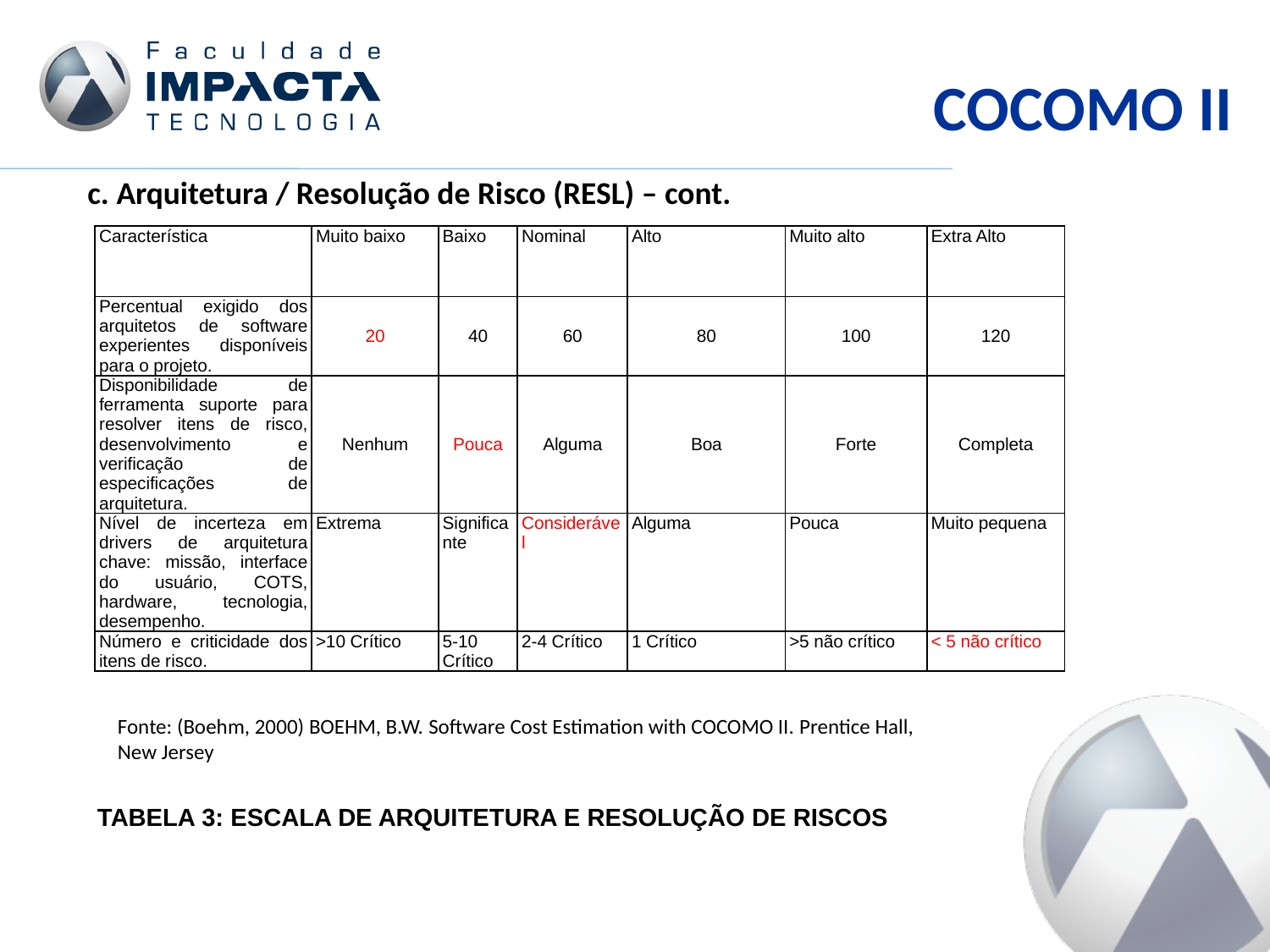

COCOMO II
c. Arquitetura / Resolução de Risco (RESL) – cont.

| Característica | Muito baixo | Baixo | Nominal | Alto | Muito alto | Extra Alto |
| --- | --- | --- | --- | --- | --- | --- |
| Percentual exigido dos arquitetos de software experientes disponíveis para o projeto. | 20 | 40 | 60 | 80 | 100 | 120 |
| Disponibilidade de ferramenta suporte para resolver itens de risco, desenvolvimento e verificação de especificações de arquitetura. | Nenhum | Pouca | Alguma | Boa | Forte | Completa |
| Nível de incerteza em drivers de arquitetura chave: missão, interface do usuário, COTS, hardware, tecnologia, desempenho. | Extrema | Significante | Considerável | Alguma | Pouca | Muito pequena |
| Número e criticidade dos itens de risco. | >10 Crítico | 5-10 Crítico | 2-4 Crítico | 1 Crítico | >5 não crítico | < 5 não crítico |
Fonte: (Boehm, 2000) BOEHM, B.W. Software Cost Estimation with COCOMO II. Prentice Hall, New Jersey
Tabela 3: escala de arquitetura e resolução de riscos